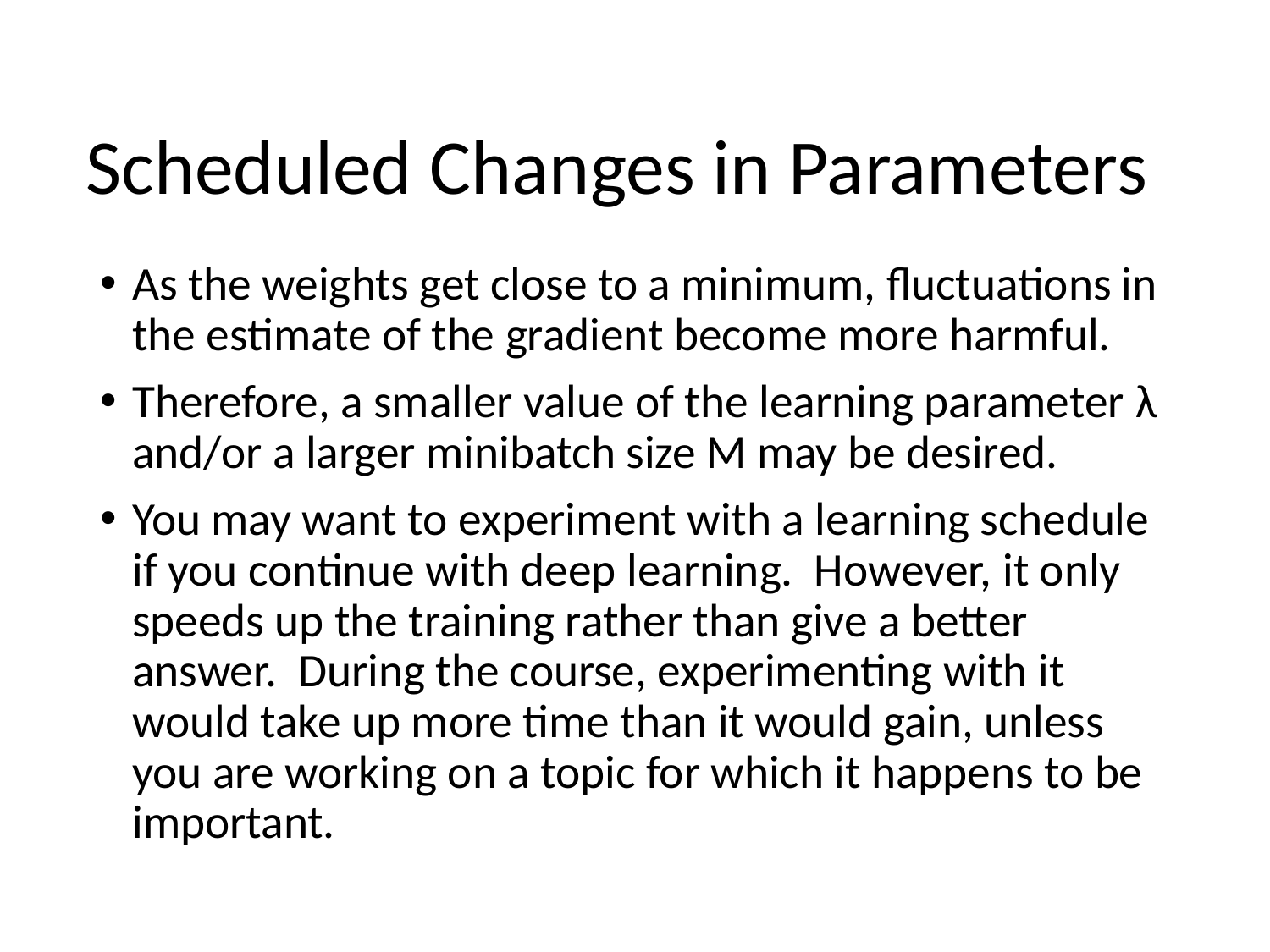

# Scheduled Changes in Parameters
As the weights get close to a minimum, fluctuations in the estimate of the gradient become more harmful.
Therefore, a smaller value of the learning parameter λ and/or a larger minibatch size M may be desired.
You may want to experiment with a learning schedule if you continue with deep learning.  However, it only speeds up the training rather than give a better answer.  During the course, experimenting with it would take up more time than it would gain, unless you are working on a topic for which it happens to be important.